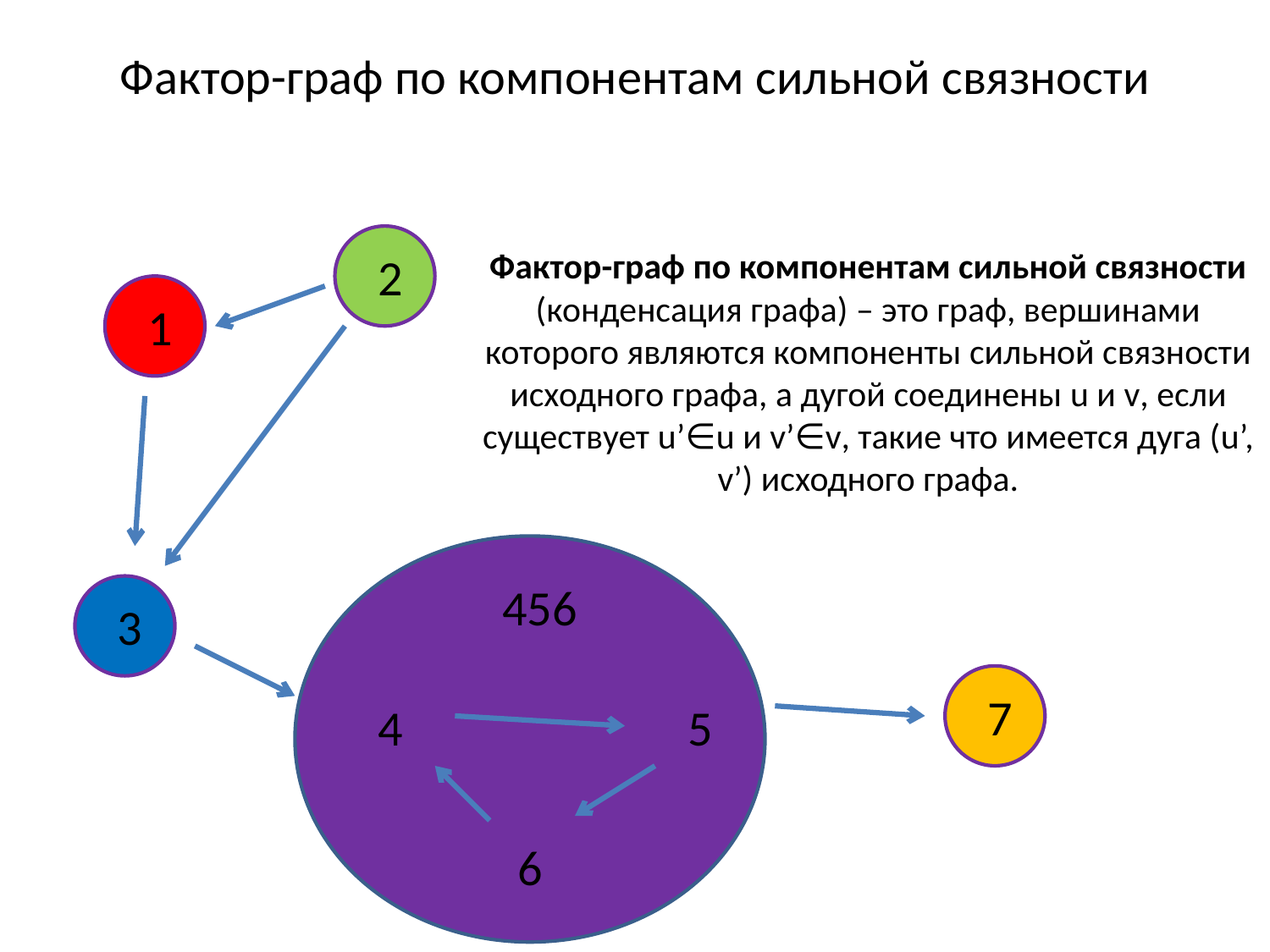

Фактор-граф по компонентам сильной связности
	Фактор-граф по компонентам сильной связности (конденсация графа) – это граф, вершинами которого являются компоненты сильной связности исходного графа, а дугой соединены u и v, если существует u’∈u и v’∈v, такие что имеется дуга (u’, v’) исходного графа.

2

1

456

3

7
4
5

6